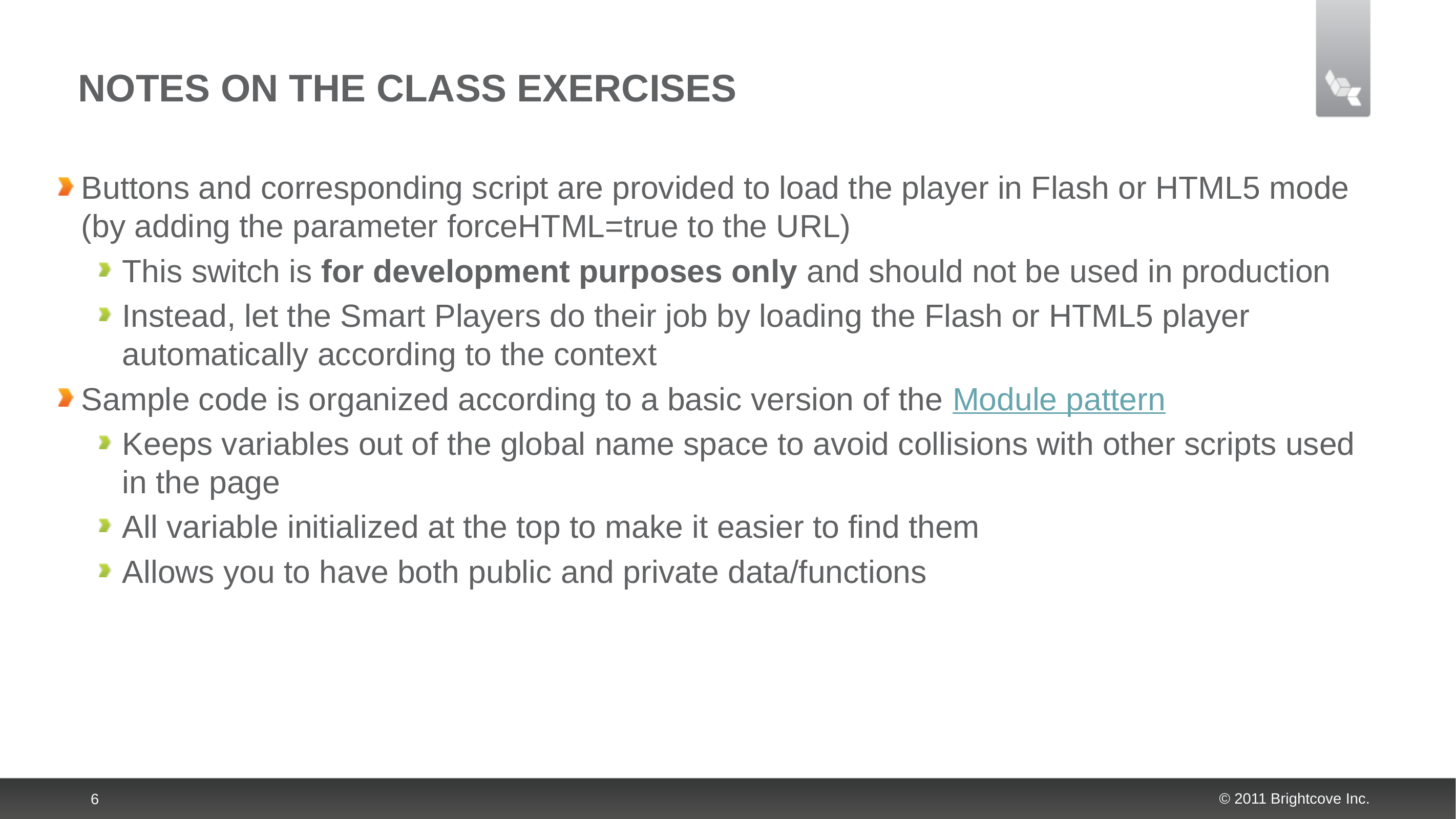

# Notes on the class exercises
Buttons and corresponding script are provided to load the player in Flash or HTML5 mode (by adding the parameter forceHTML=true to the URL)
This switch is for development purposes only and should not be used in production
Instead, let the Smart Players do their job by loading the Flash or HTML5 player automatically according to the context
Sample code is organized according to a basic version of the Module pattern
Keeps variables out of the global name space to avoid collisions with other scripts used in the page
All variable initialized at the top to make it easier to find them
Allows you to have both public and private data/functions
6